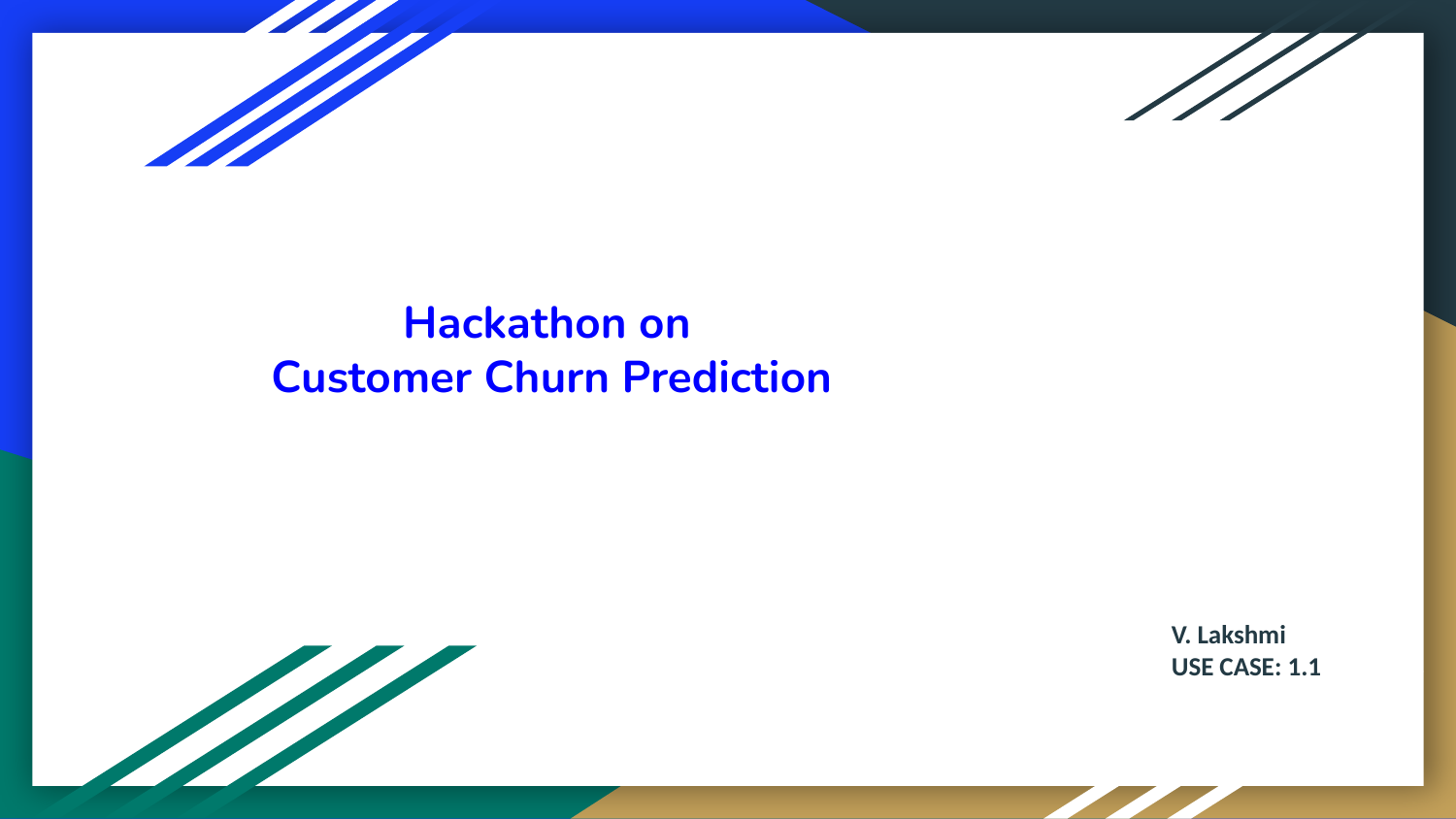

# Hackathon on
       Customer Churn Prediction

V. Lakshmi
USE CASE: 1.1